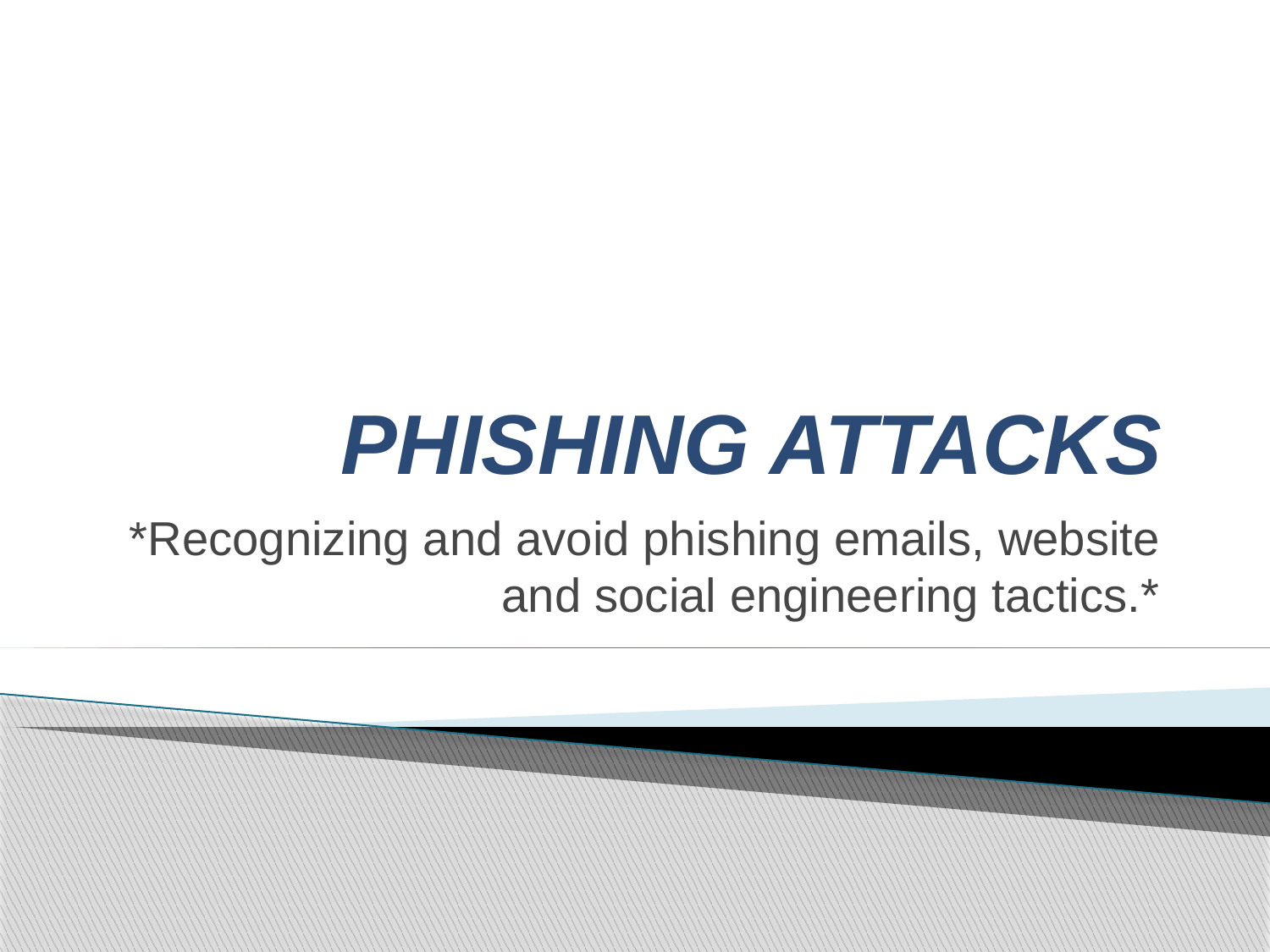

# PHISHING ATTACKS
*Recognizing and avoid phishing emails, website and social engineering tactics.*